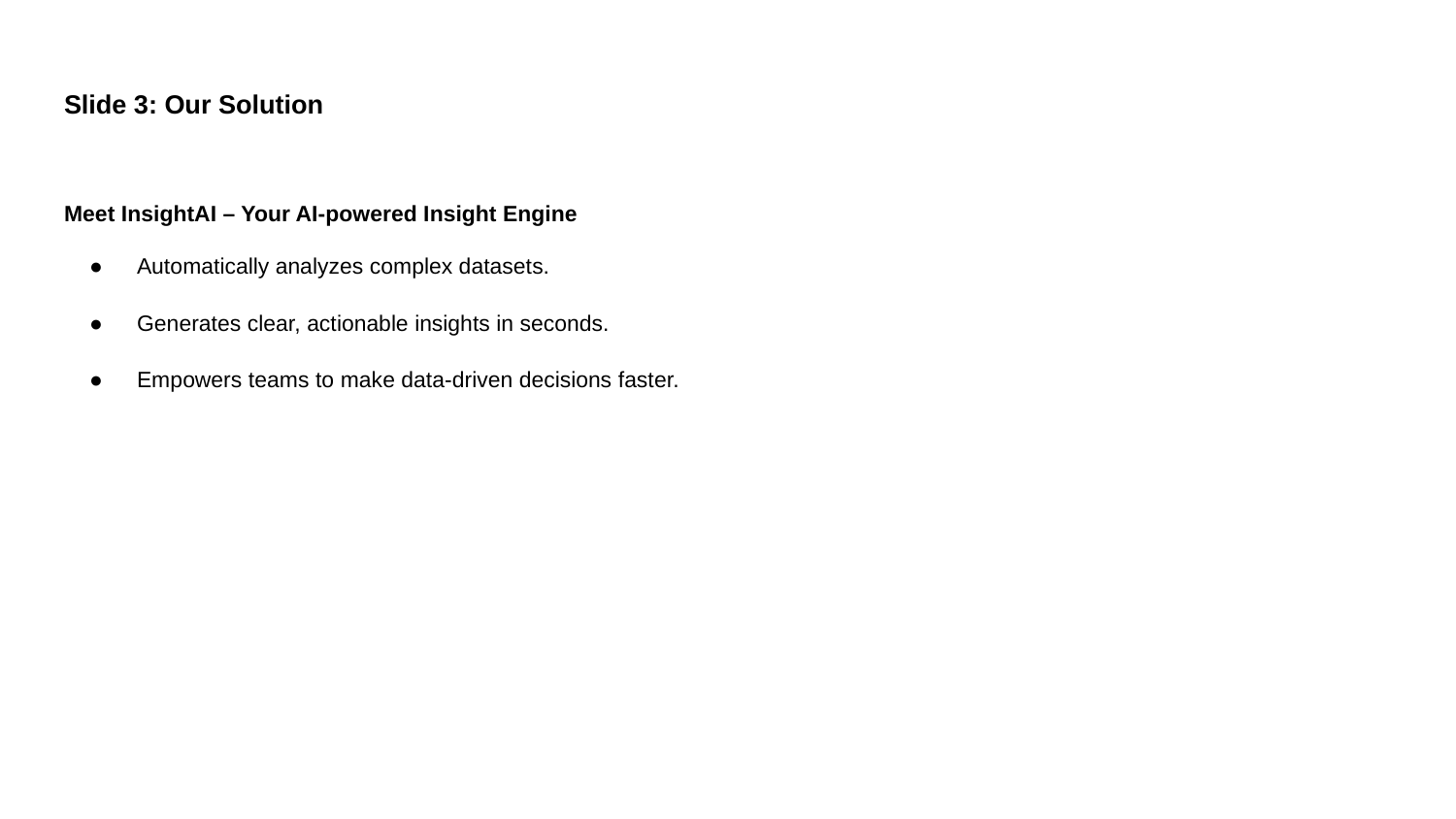

# Slide 3: Our Solution

Meet InsightAI – Your AI-powered Insight Engine
Automatically analyzes complex datasets.
Generates clear, actionable insights in seconds.
Empowers teams to make data-driven decisions faster.